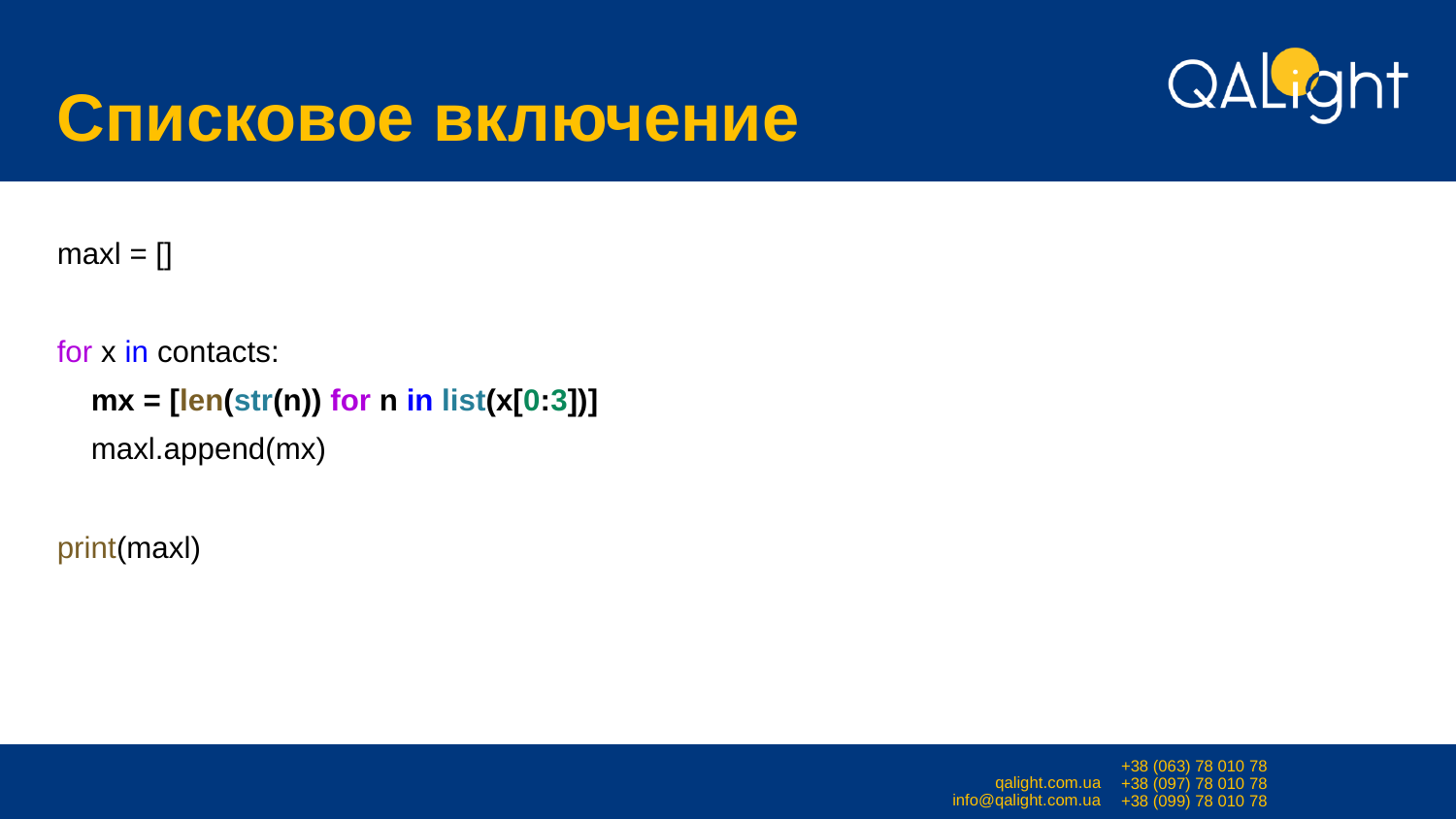

# Списковое включение
maxl = []

for x in contacts:
    mx = [len(str(n)) for n in list(x[0:3])]
    maxl.append(mx)

print(maxl)